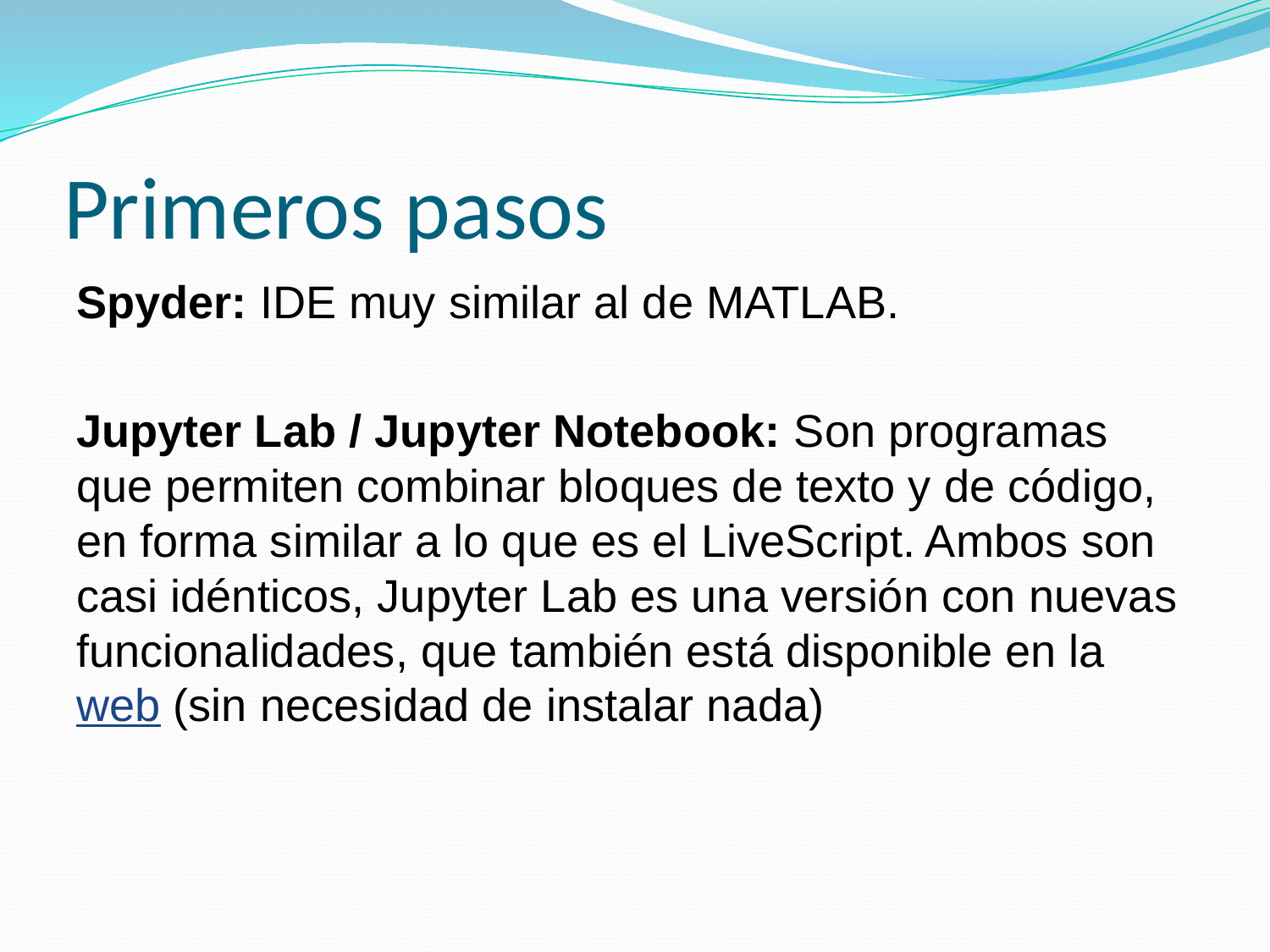

# Primeros pasos
Spyder: IDE muy similar al de MATLAB.

Jupyter Lab / Jupyter Notebook: Son programas que permiten combinar bloques de texto y de código, en forma similar a lo que es el LiveScript. Ambos son casi idénticos, Jupyter Lab es una versión con nuevas funcionalidades, que también está disponible en la web (sin necesidad de instalar nada)